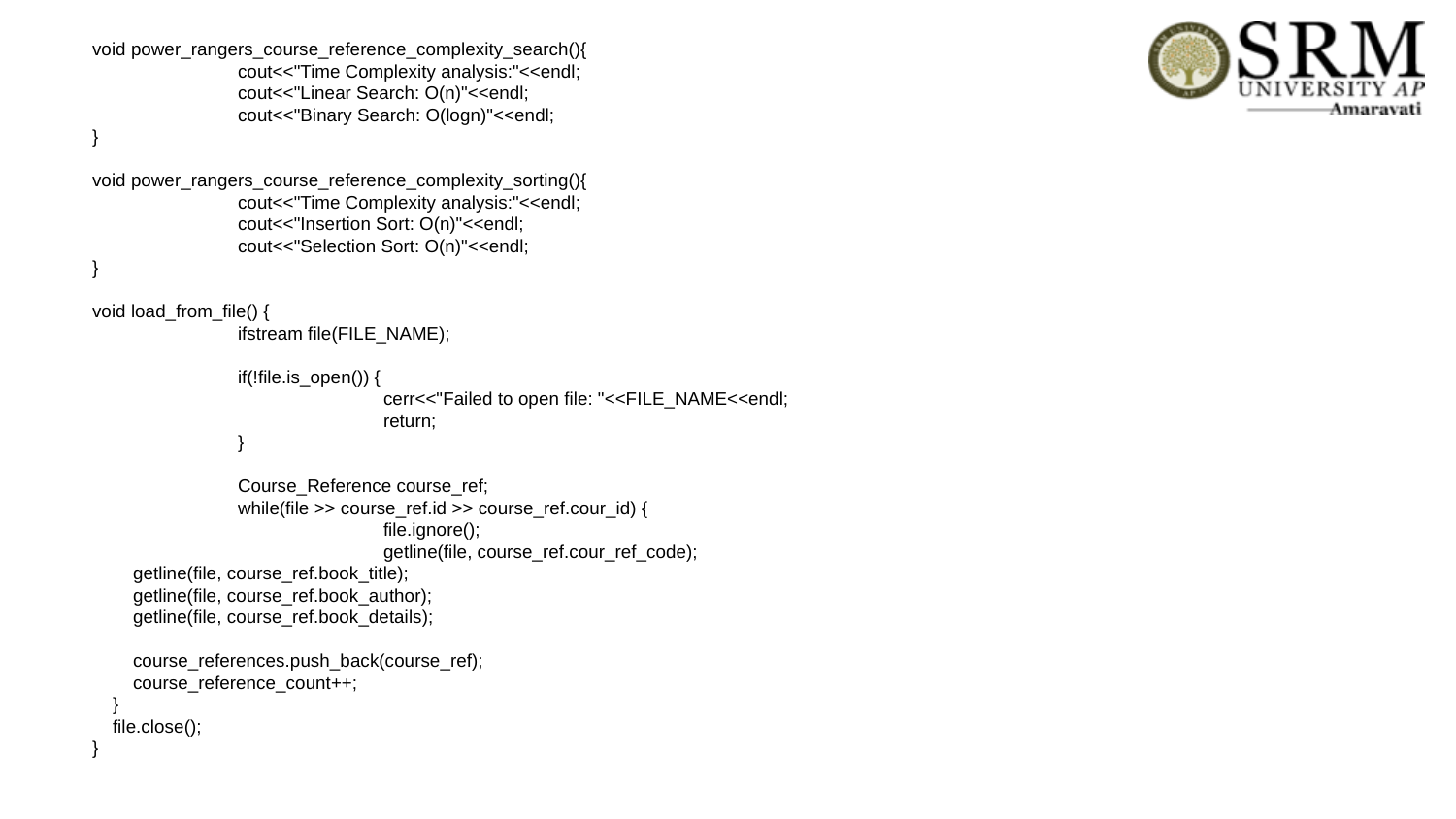

void power_rangers_course_reference_complexity_search(){
	cout<<"Time Complexity analysis:"<<endl;
	cout<<"Linear Search: O(n)"<<endl;
	cout<<"Binary Search: O(logn)"<<endl;
}

void power_rangers_course_reference_complexity_sorting(){
	cout<<"Time Complexity analysis:"<<endl;
	cout<<"Insertion Sort: O(n)"<<endl;
	cout<<"Selection Sort: O(n)"<<endl;
}

void load_from_file() {
	ifstream file(FILE_NAME);

	if(!file.is_open()) {
		cerr<<"Failed to open file: "<<FILE_NAME<<endl;
		return;
	}

	Course_Reference course_ref;
	while(file >> course_ref.id >> course_ref.cour_id) {
		file.ignore();
		getline(file, course_ref.cour_ref_code);
        getline(file, course_ref.book_title);
        getline(file, course_ref.book_author);
        getline(file, course_ref.book_details);

        course_references.push_back(course_ref);
        course_reference_count++;
    }
    file.close();
}